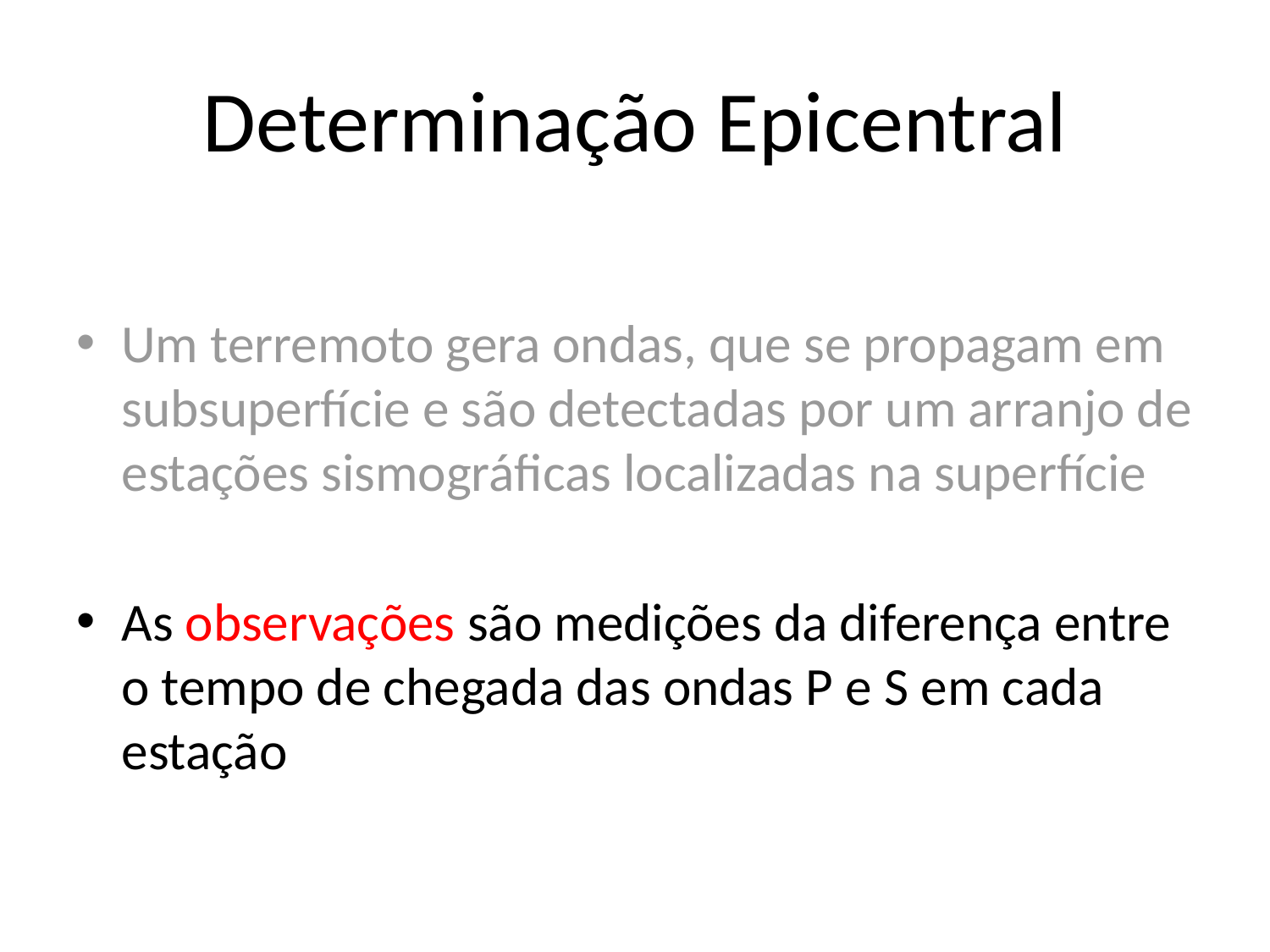

# Determinação Epicentral

Um terremoto gera ondas, que se propagam em subsuperfície e são detectadas por um arranjo de estações sismográficas localizadas na superfície

As observações são medições da diferença entre o tempo de chegada das ondas P e S em cada estação